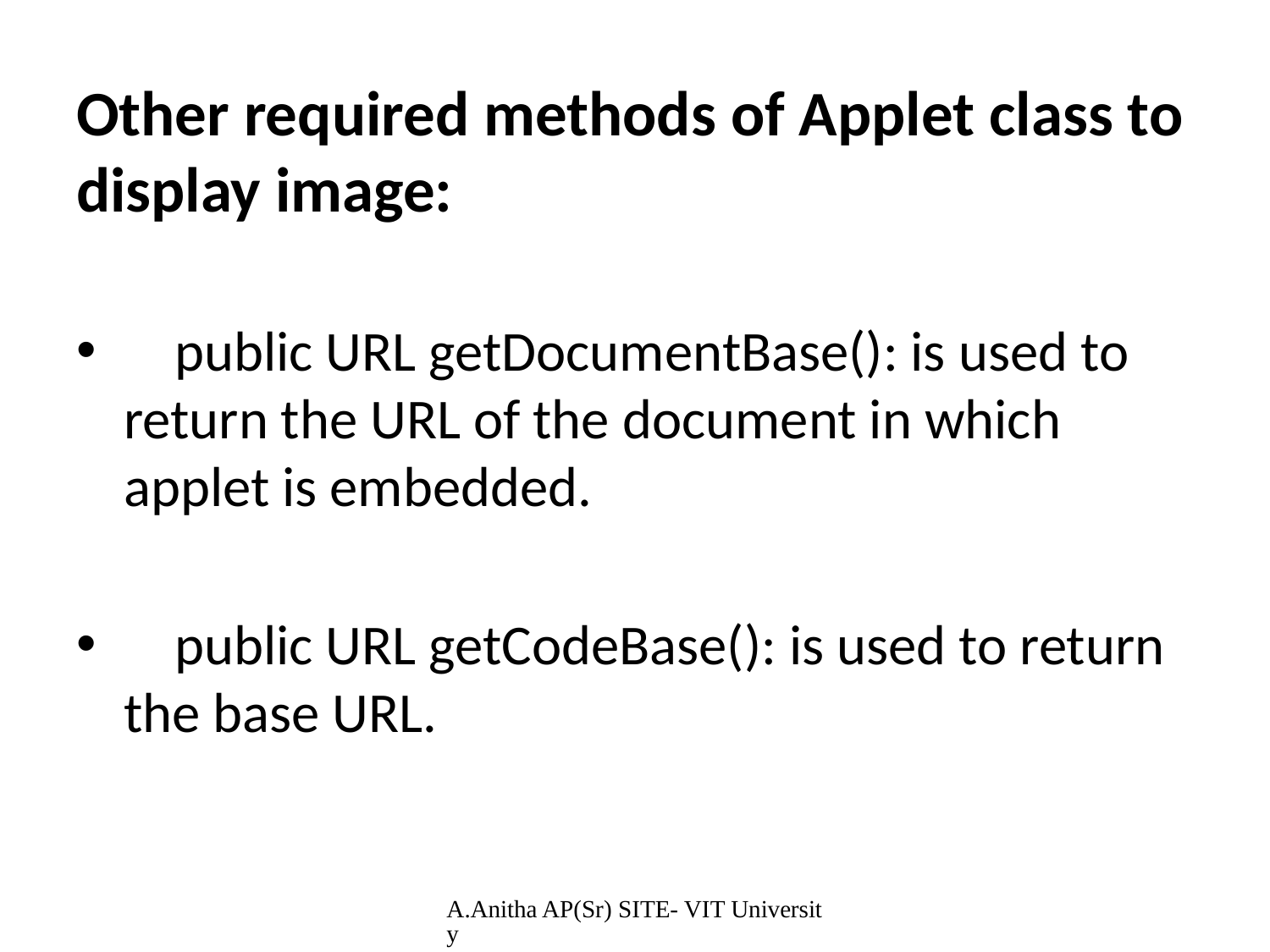

Other required methods of Applet class to display image:

    public URL getDocumentBase(): is used to return the URL of the document in which applet is embedded.

    public URL getCodeBase(): is used to return the base URL.

A.Anitha AP(Sr) SITE- VIT University